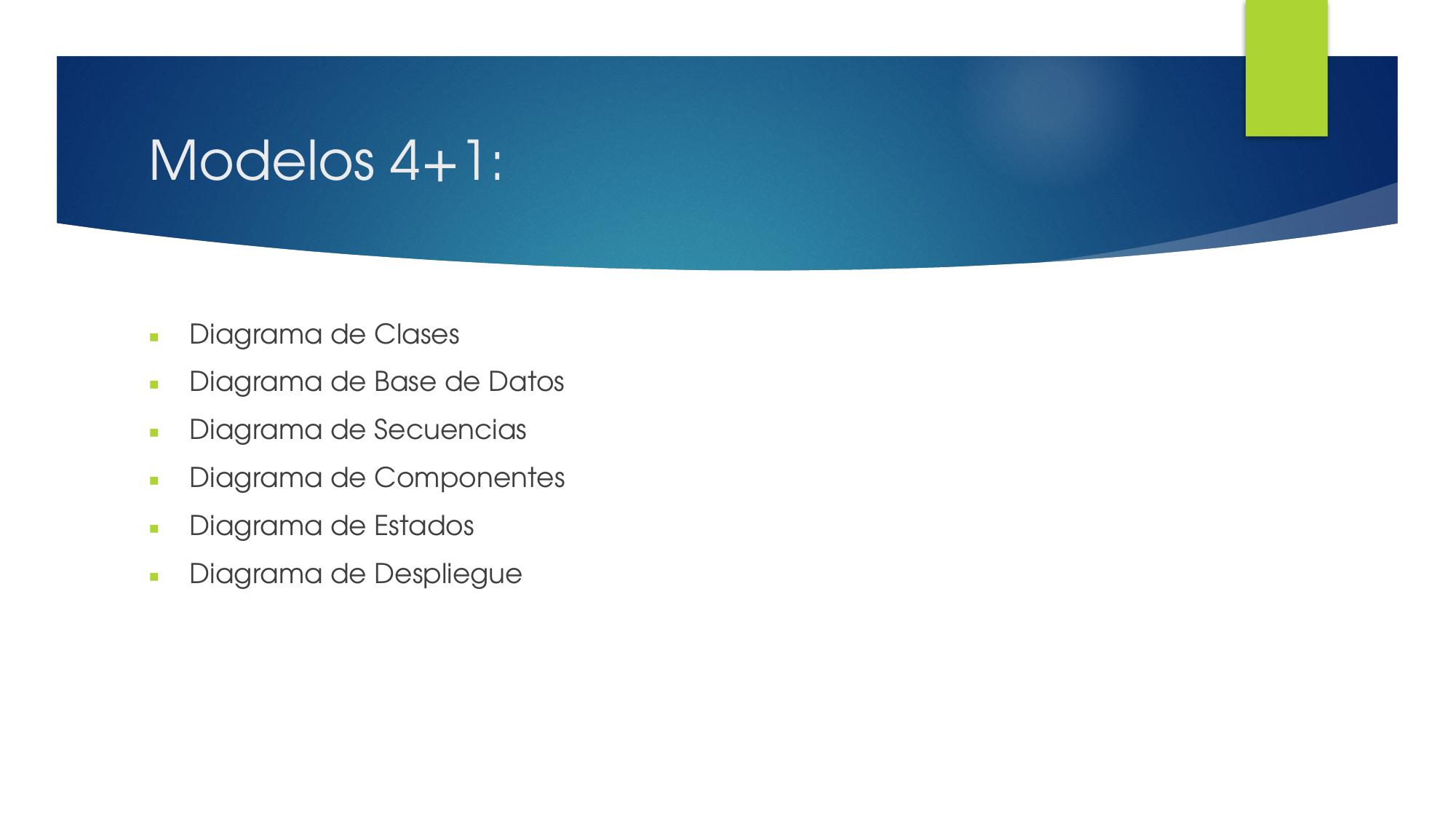

# Modelos 4+1:
Diagrama de Clases
Diagrama de Base de Datos
Diagrama de Secuencias
Diagrama de Componentes
Diagrama de Estados
Diagrama de Despliegue